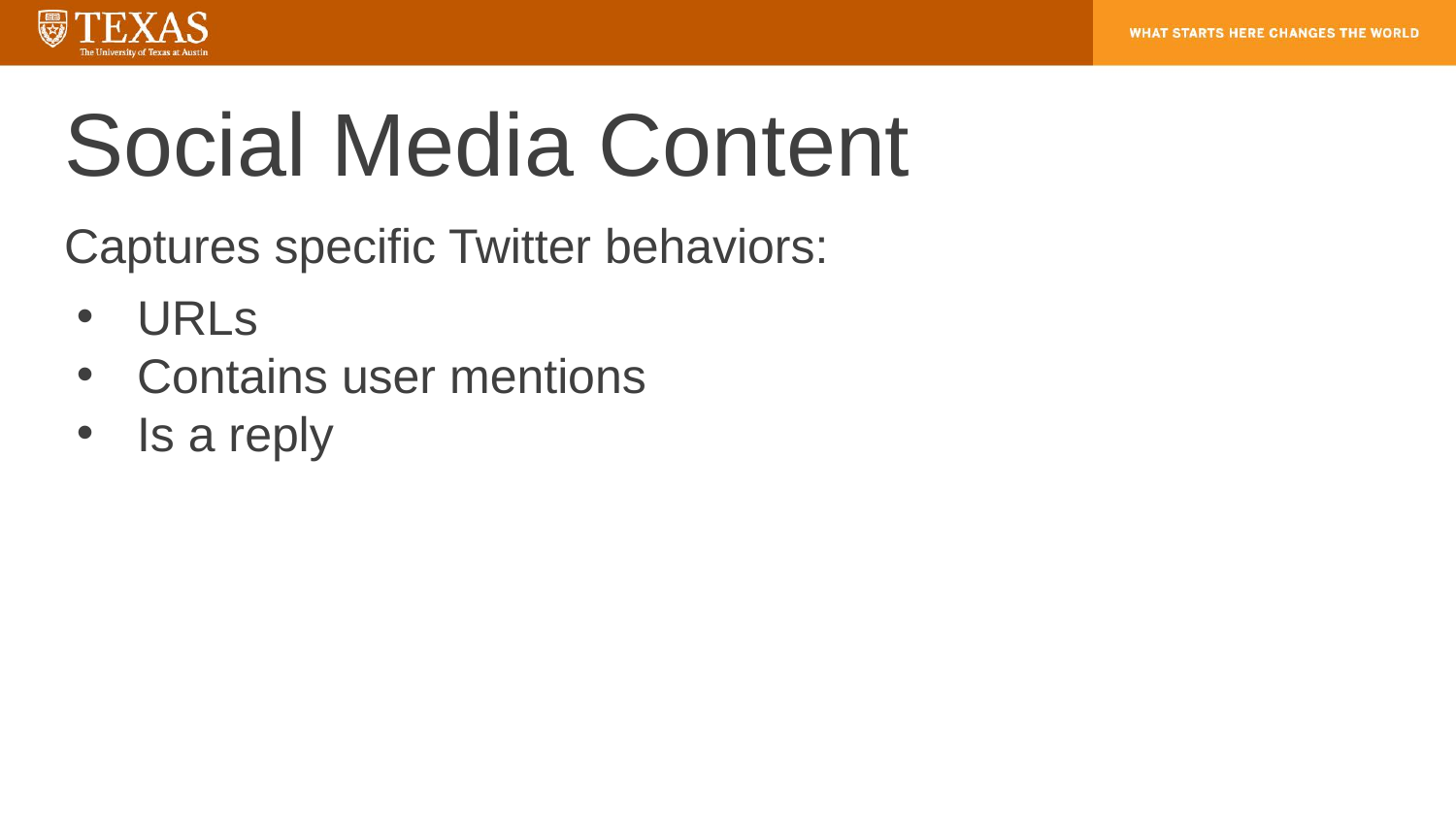

# Social Media Content
Captures specific Twitter behaviors:
URLs
Contains user mentions
Is a reply